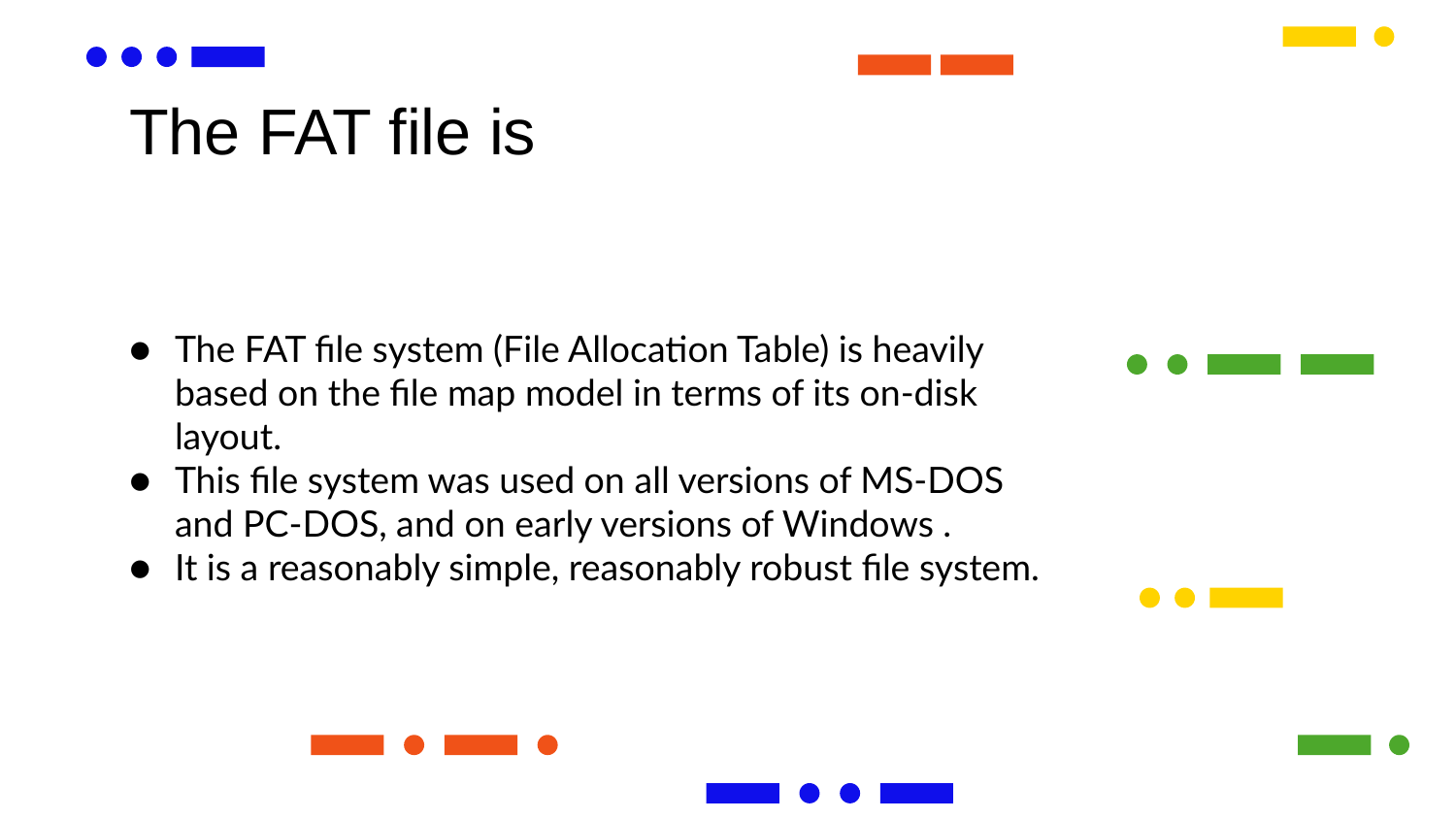

# The FAT file is
The FAT file system (File Allocation Table) is heavily based on the file map model in terms of its on-disk layout.
This file system was used on all versions of MS-DOS and PC-DOS, and on early versions of Windows .
It is a reasonably simple, reasonably robust file system.